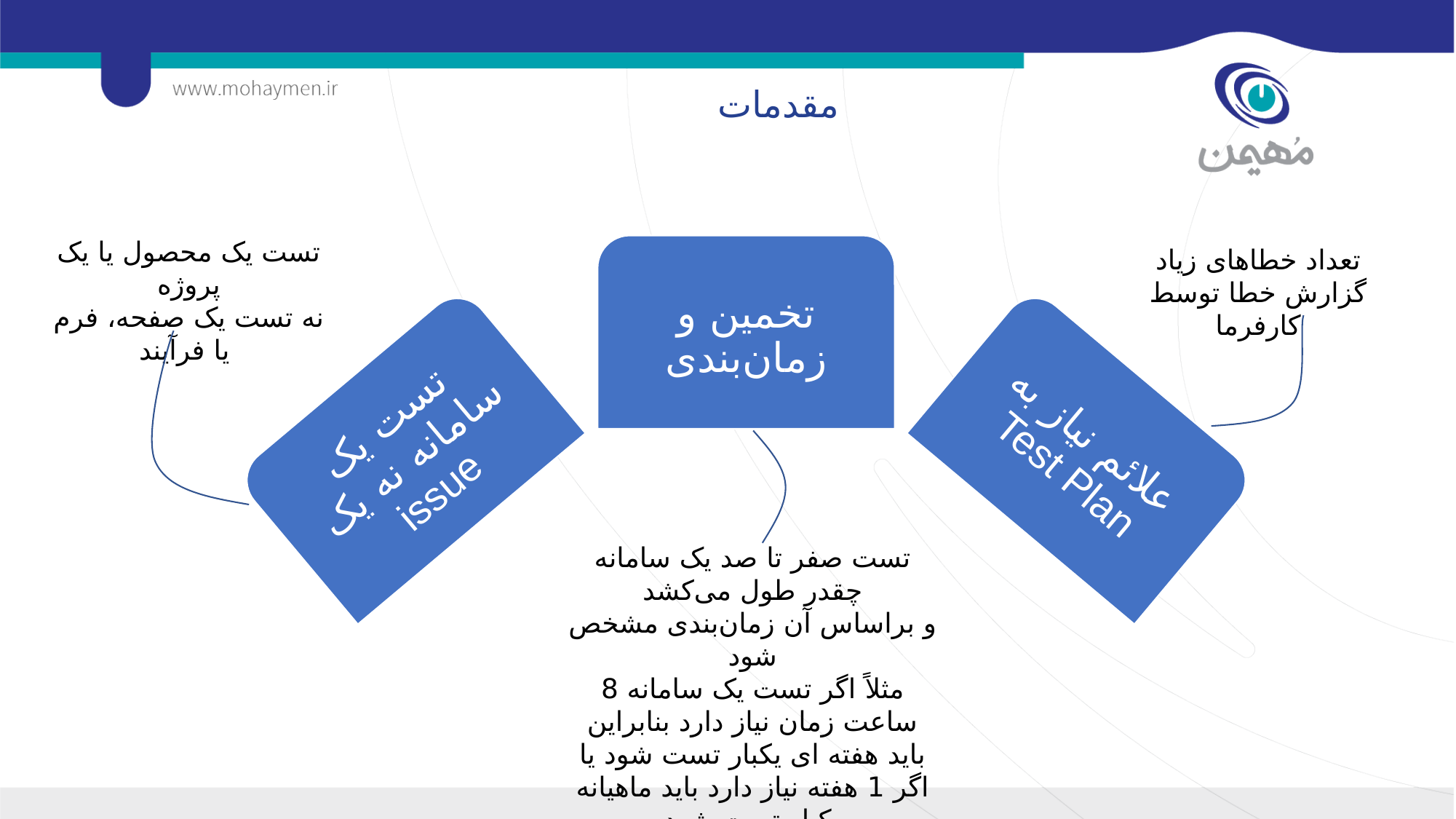

# مقدمات
تست یک سامانه نه یک issue
تخمین و زمان‌بندی
علائم نیاز به Test Plan
تست یک محصول یا یک پروژه
نه تست یک صفحه، فرم یا فرآیند
تعداد خطاهای زیاد
گزارش خطا توسط کارفرما

تست صفر تا صد یک سامانه چقدر طول می‌کشد
و براساس آن زمان‌بندی مشخص شود
مثلاً اگر تست یک سامانه 8 ساعت زمان نیاز دارد بنابراین باید هفته ای یکبار تست شود یا اگر 1 هفته نیاز دارد باید ماهیانه یکبار تست شود